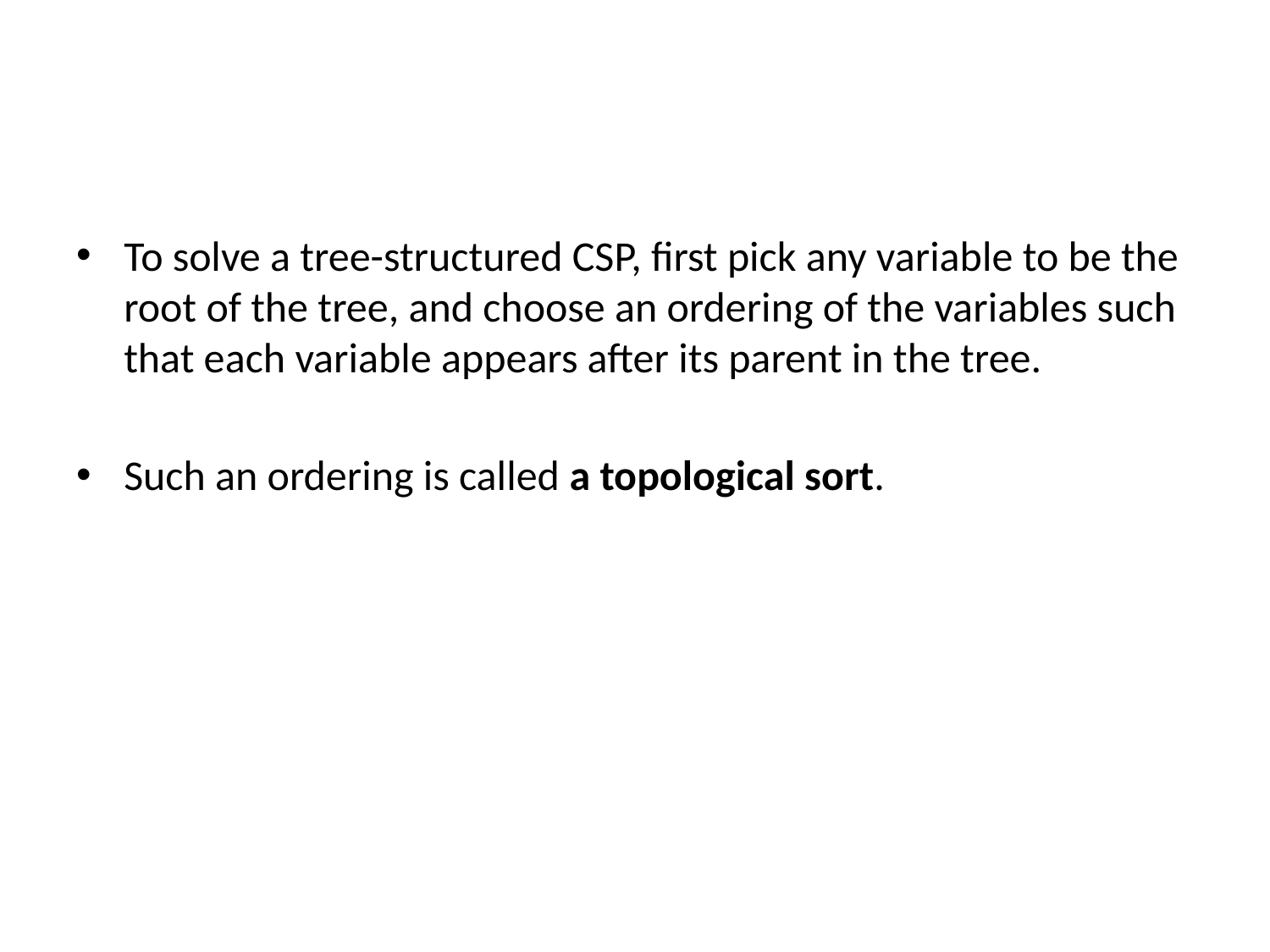

#
To solve a tree-structured CSP, first pick any variable to be the root of the tree, and choose an ordering of the variables such that each variable appears after its parent in the tree.

Such an ordering is called a topological sort.